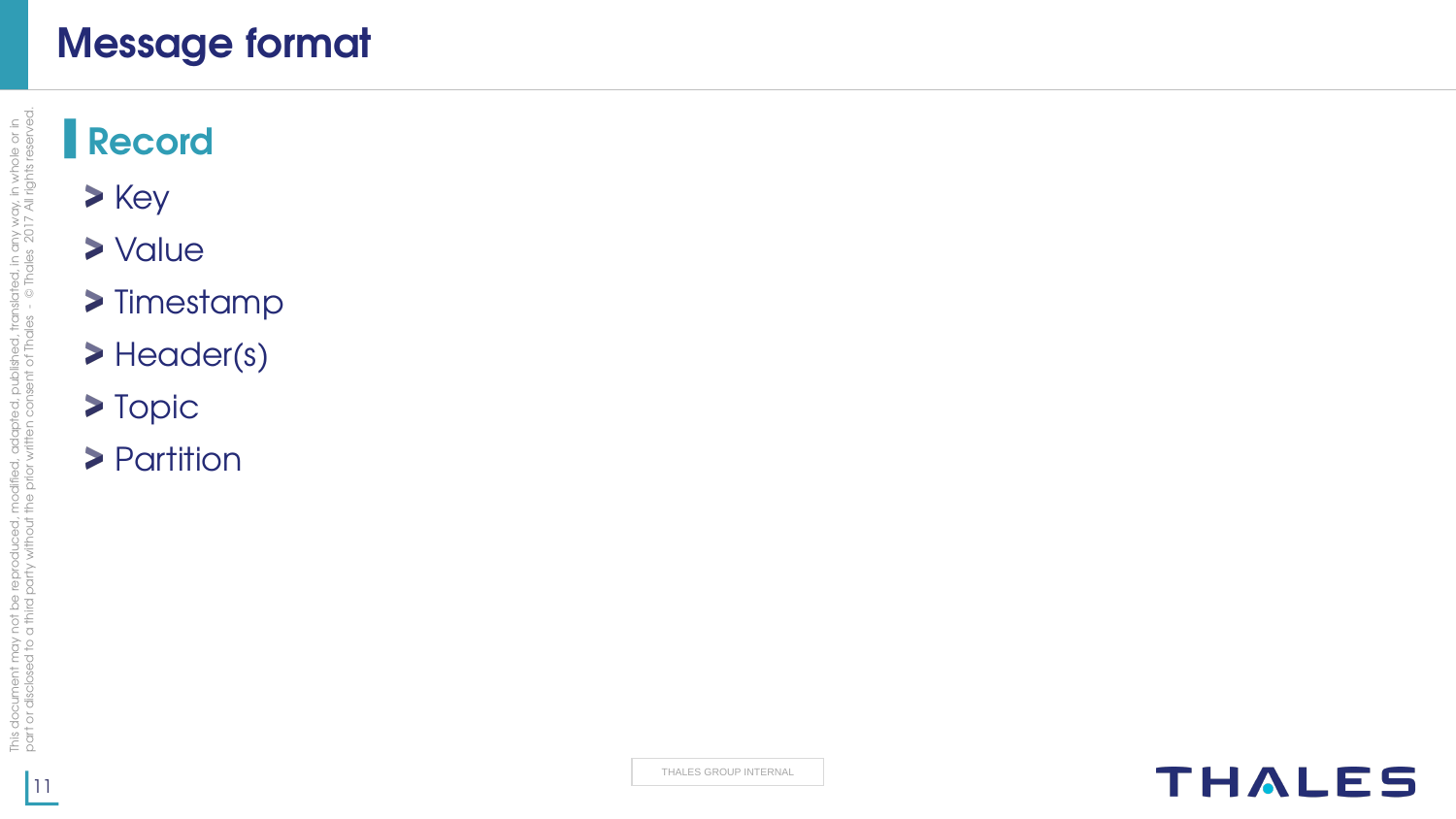

# Message format
Record
Key
Value
Timestamp
Header(s)
Topic
Partition